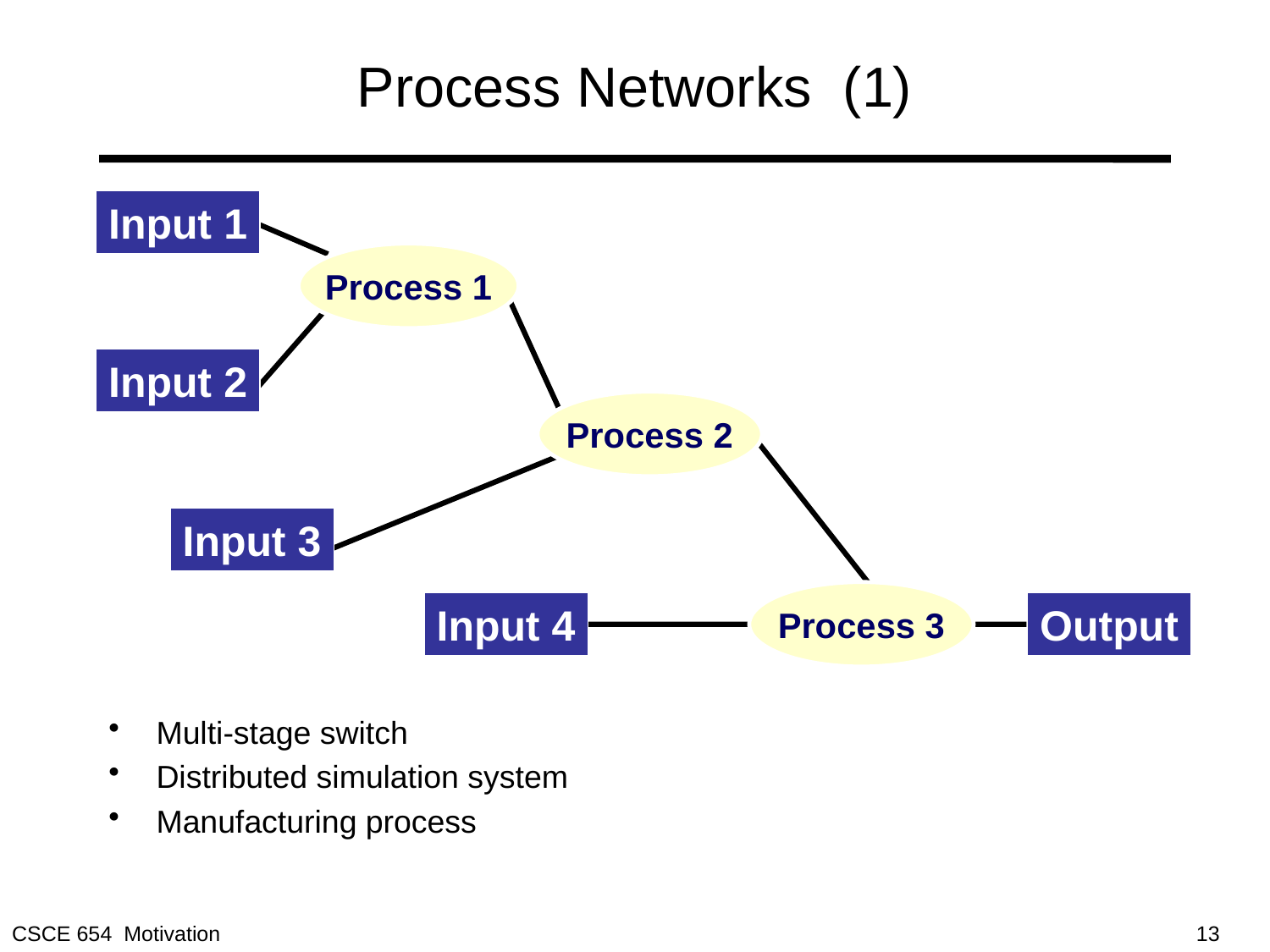

# Process Networks  (1)
Input 1

Process 1

Input 2
Process 2

Input 3
Process 3
Input 4
Output

Multi-stage switch
Distributed simulation system
Manufacturing process